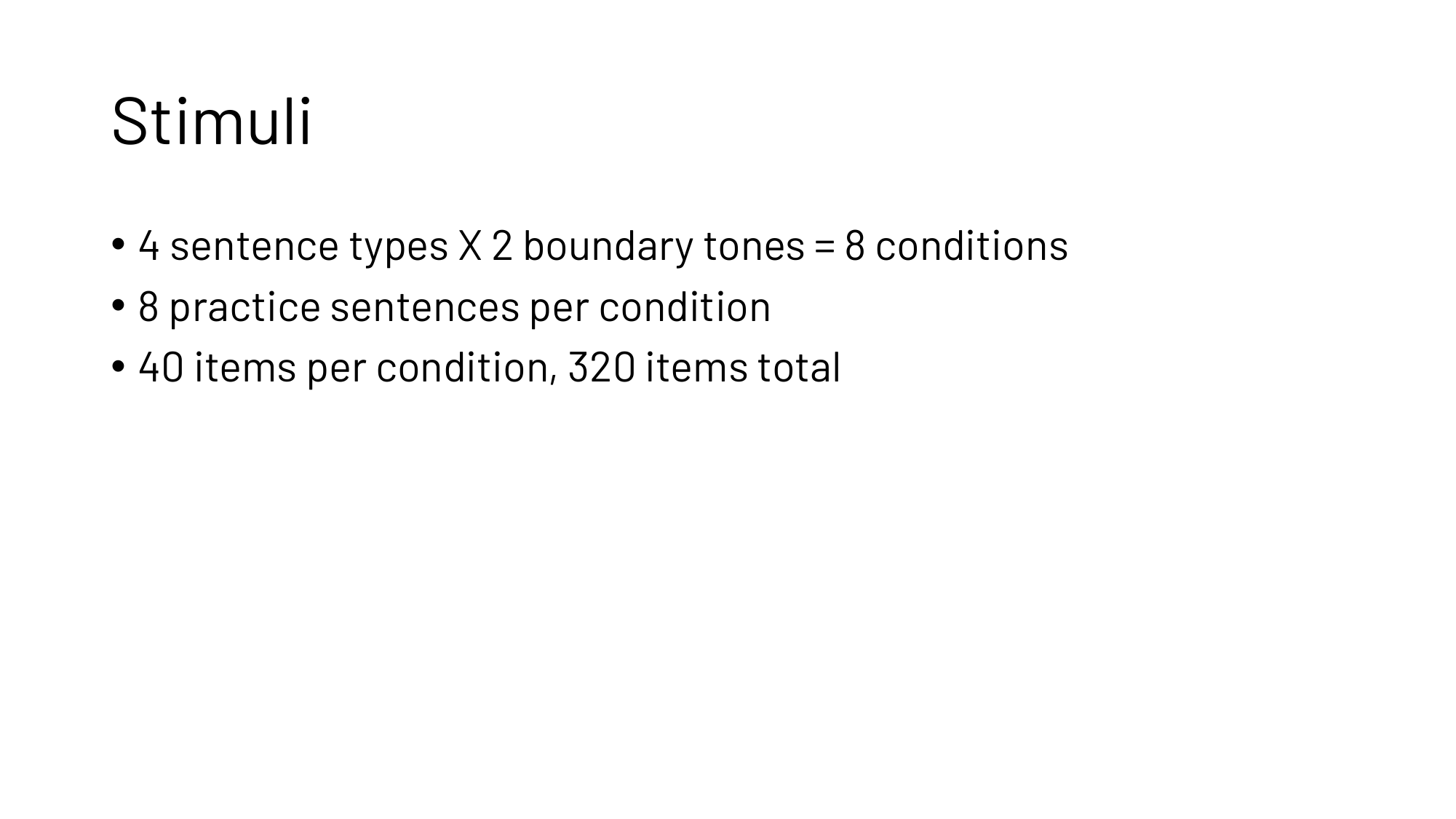

# Stimuli
4 sentence types X 2 boundary tones = 8 conditions
8 practice sentences per condition
40 items per condition, 320 items total